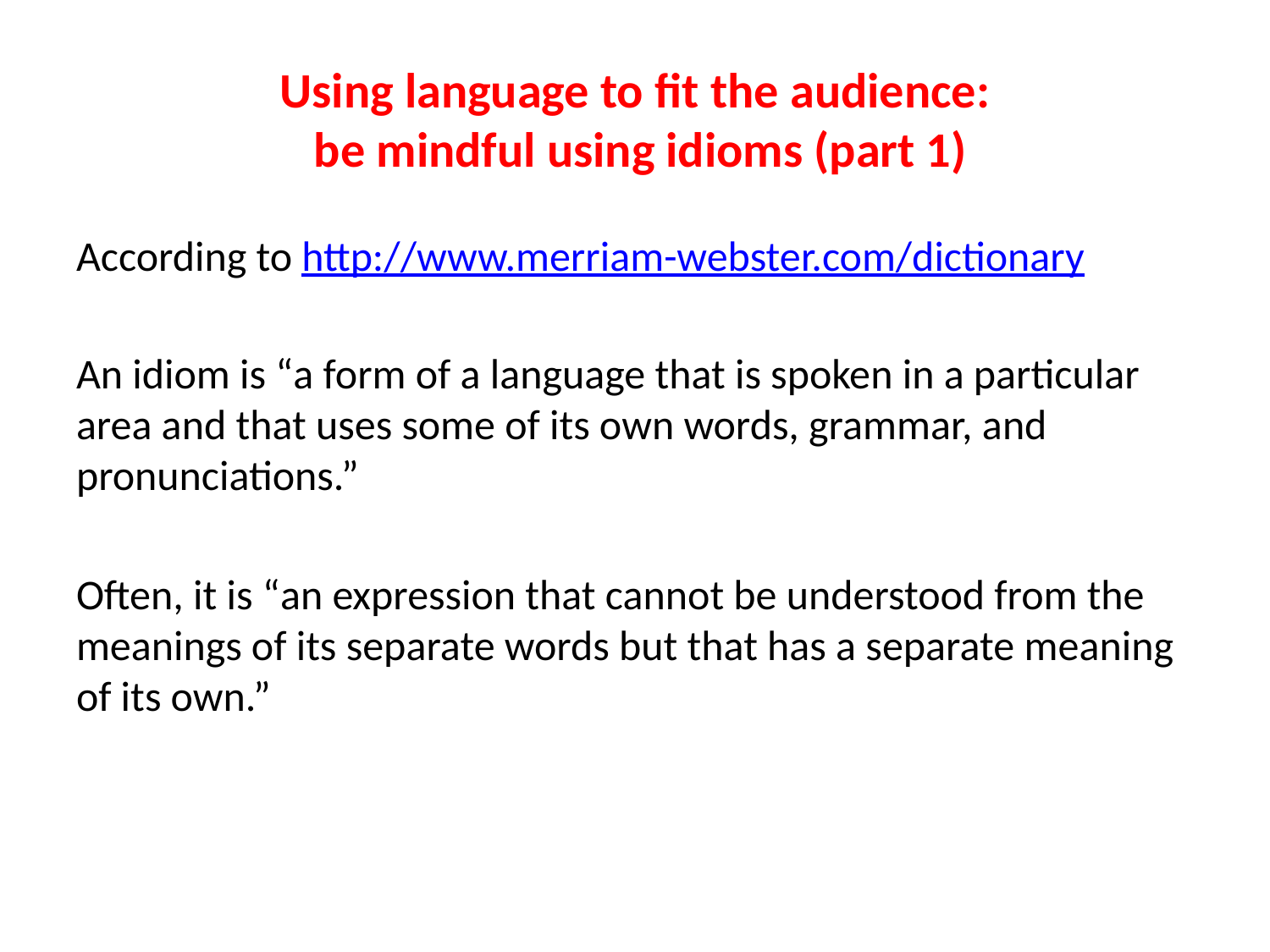

# Using language to fit the audience: be mindful using idioms (part 1)
According to http://www.merriam-webster.com/dictionary

An idiom is “a form of a language that is spoken in a particular area and that uses some of its own words, grammar, and pronunciations.”

Often, it is “an expression that cannot be understood from the meanings of its separate words but that has a separate meaning of its own.”